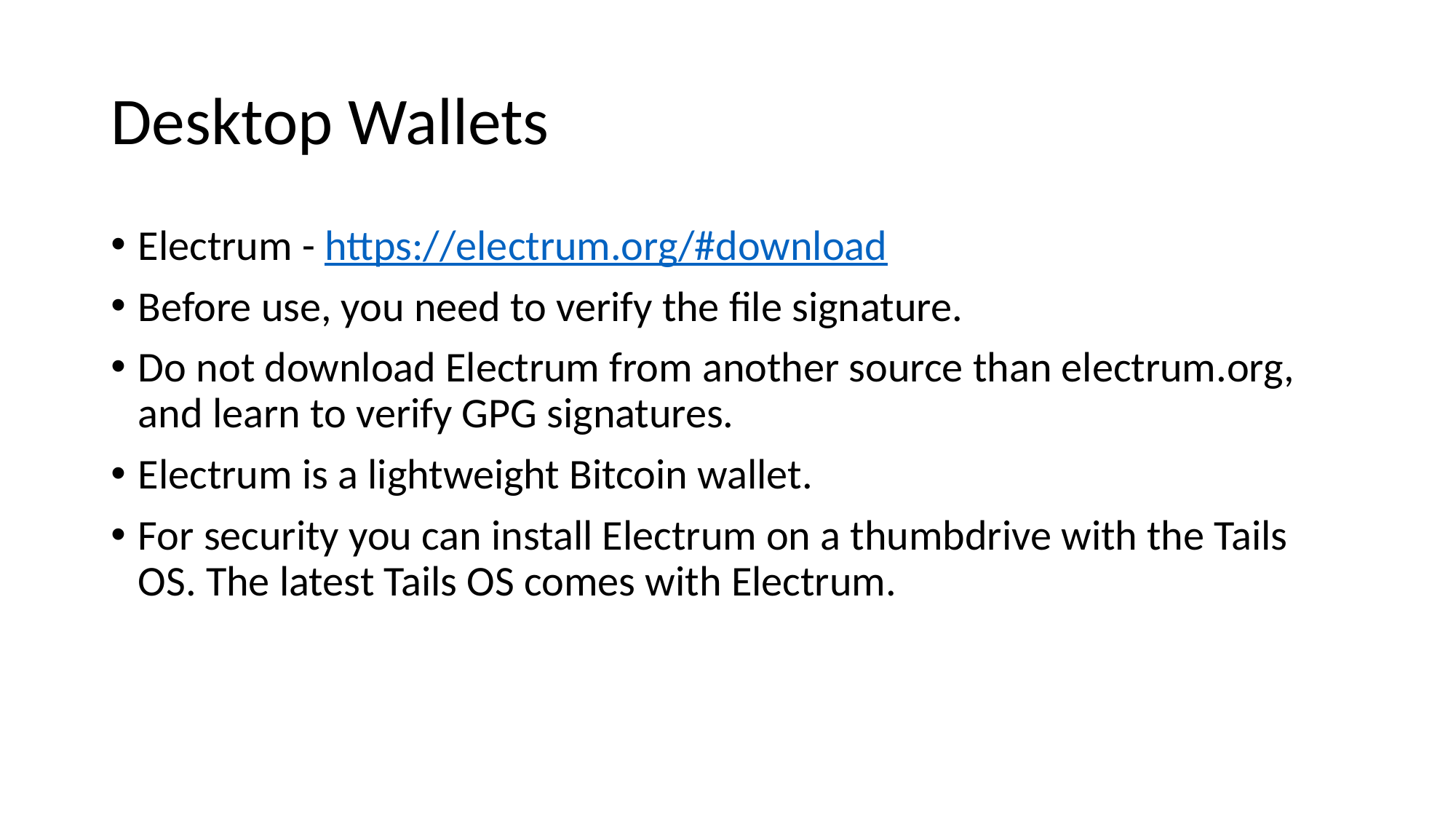

# Desktop Wallets
Electrum - https://electrum.org/#download
Before use, you need to verify the file signature.
Do not download Electrum from another source than electrum.org, and learn to verify GPG signatures.
Electrum is a lightweight Bitcoin wallet.
For security you can install Electrum on a thumbdrive with the Tails OS. The latest Tails OS comes with Electrum.